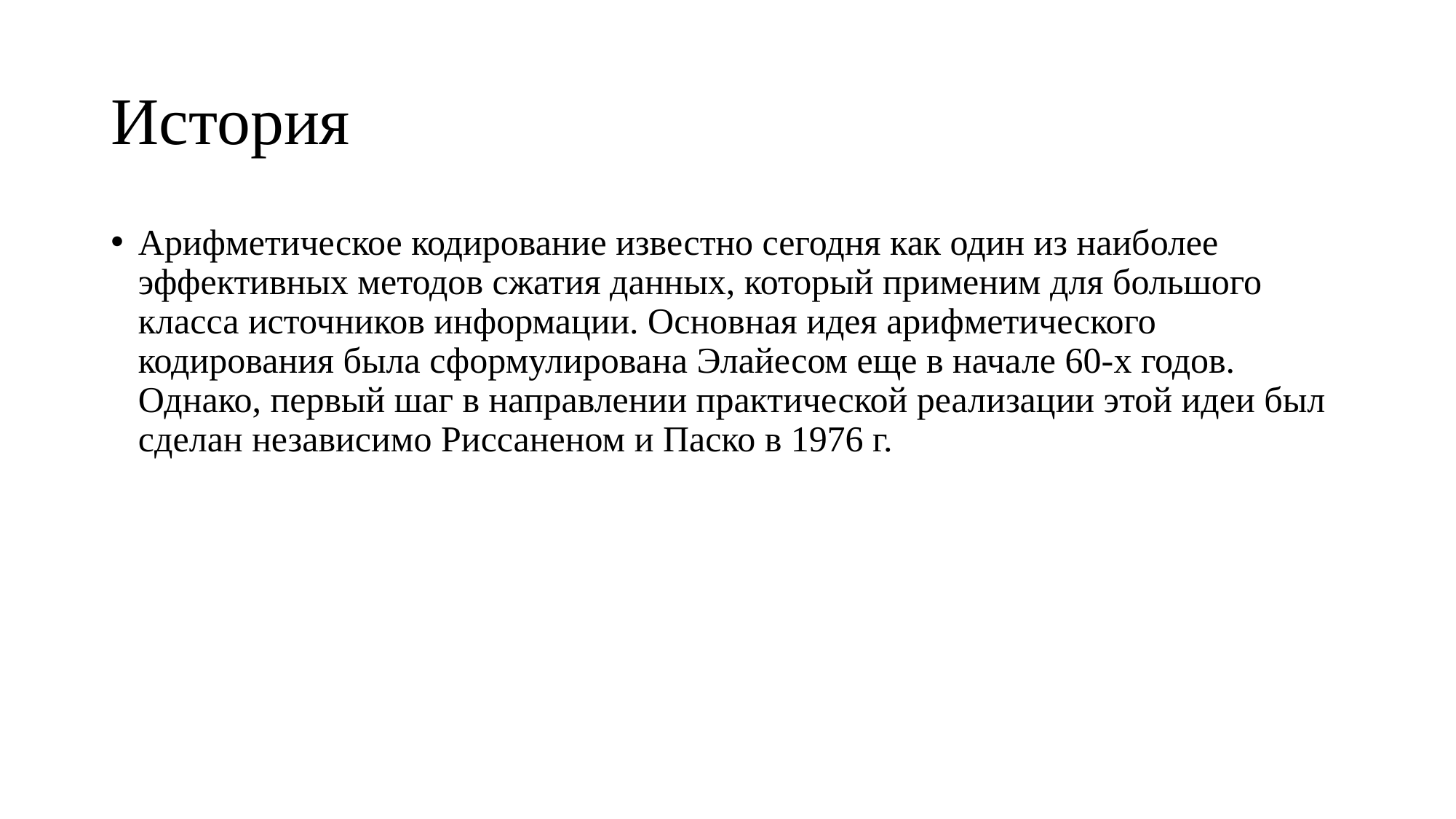

# История
Арифметическое кодирование известно сегодня как один из наиболее эффективных методов сжатия данных, который применим для большого класса источников информации. Основная идея арифметического кодирования была сформулирована Элайесом еще в начале 60-х годов. Однако, первый шаг в направлении практической реализации этой идеи был сделан независимо Риссаненом и Паско в 1976 г.